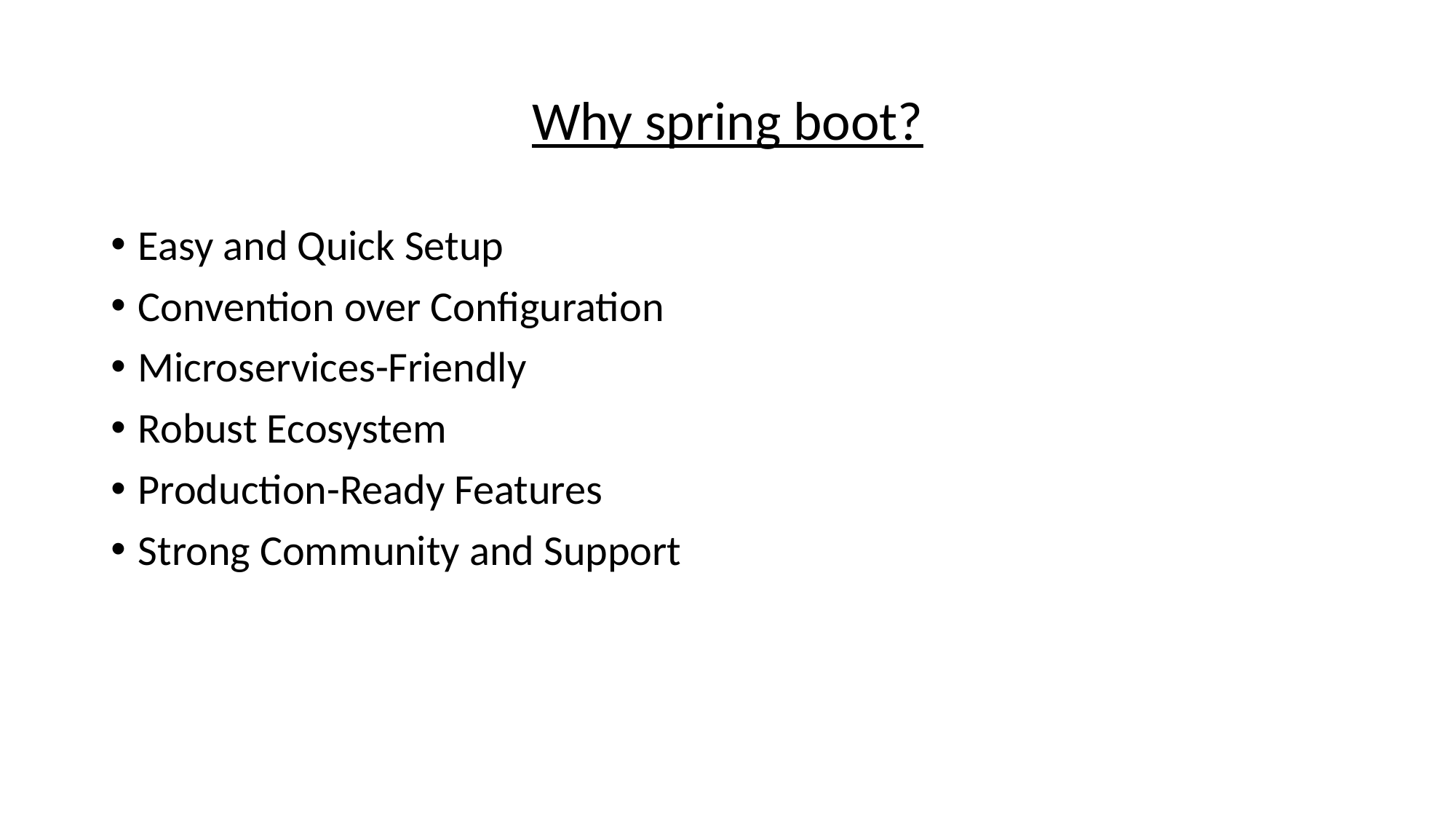

# Why spring boot?

Easy and Quick Setup
Convention over Configuration
Microservices-Friendly
Robust Ecosystem
Production-Ready Features
Strong Community and Support